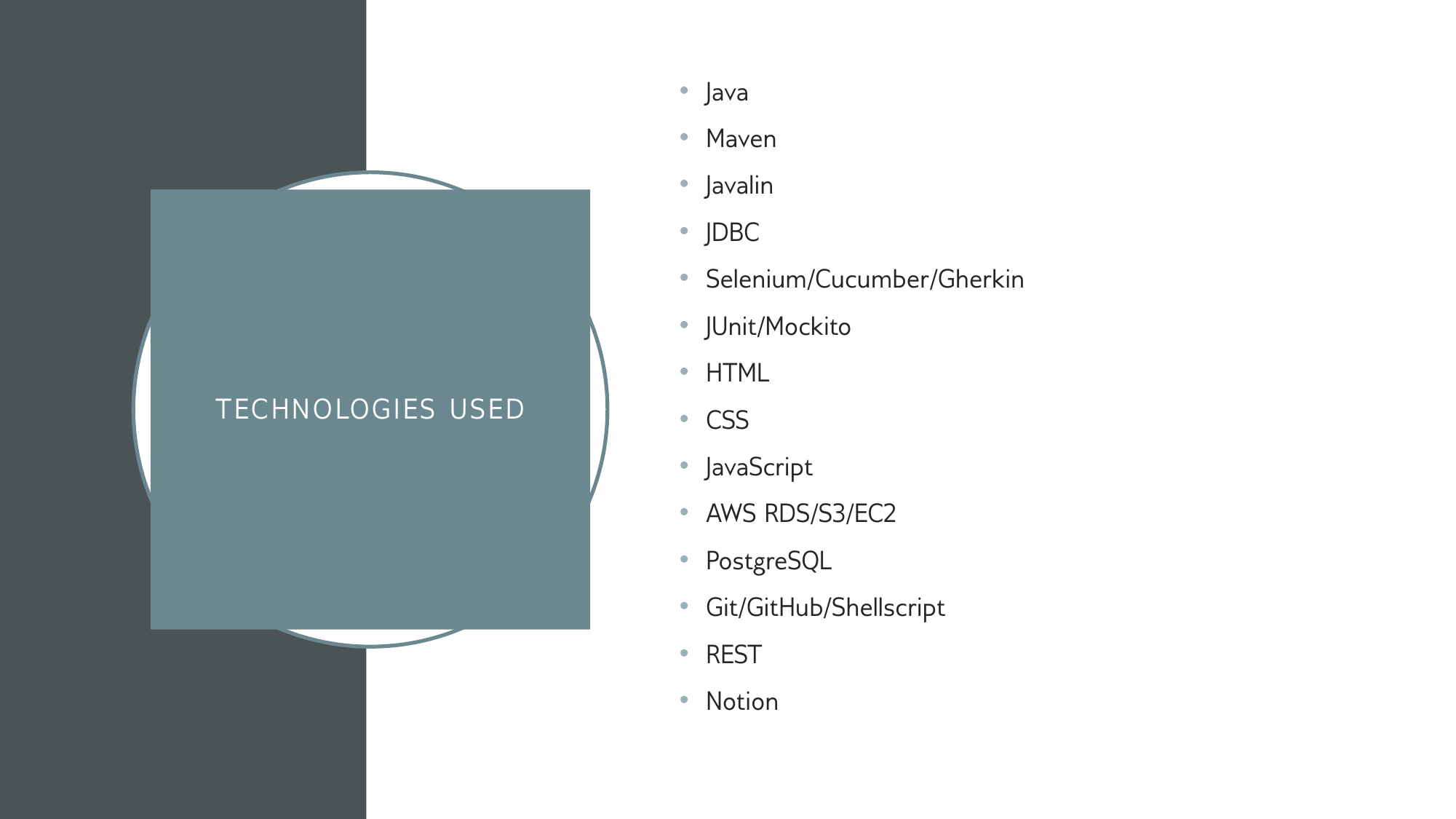

Java
Maven
Javalin
JDBC
Selenium/Cucumber/Gherkin
JUnit/Mockito
HTML
CSS
JavaScript
AWS RDS/S3/EC2
PostgreSQL
Git/GitHub/Shellscript
REST
Notion

# Technologies Used